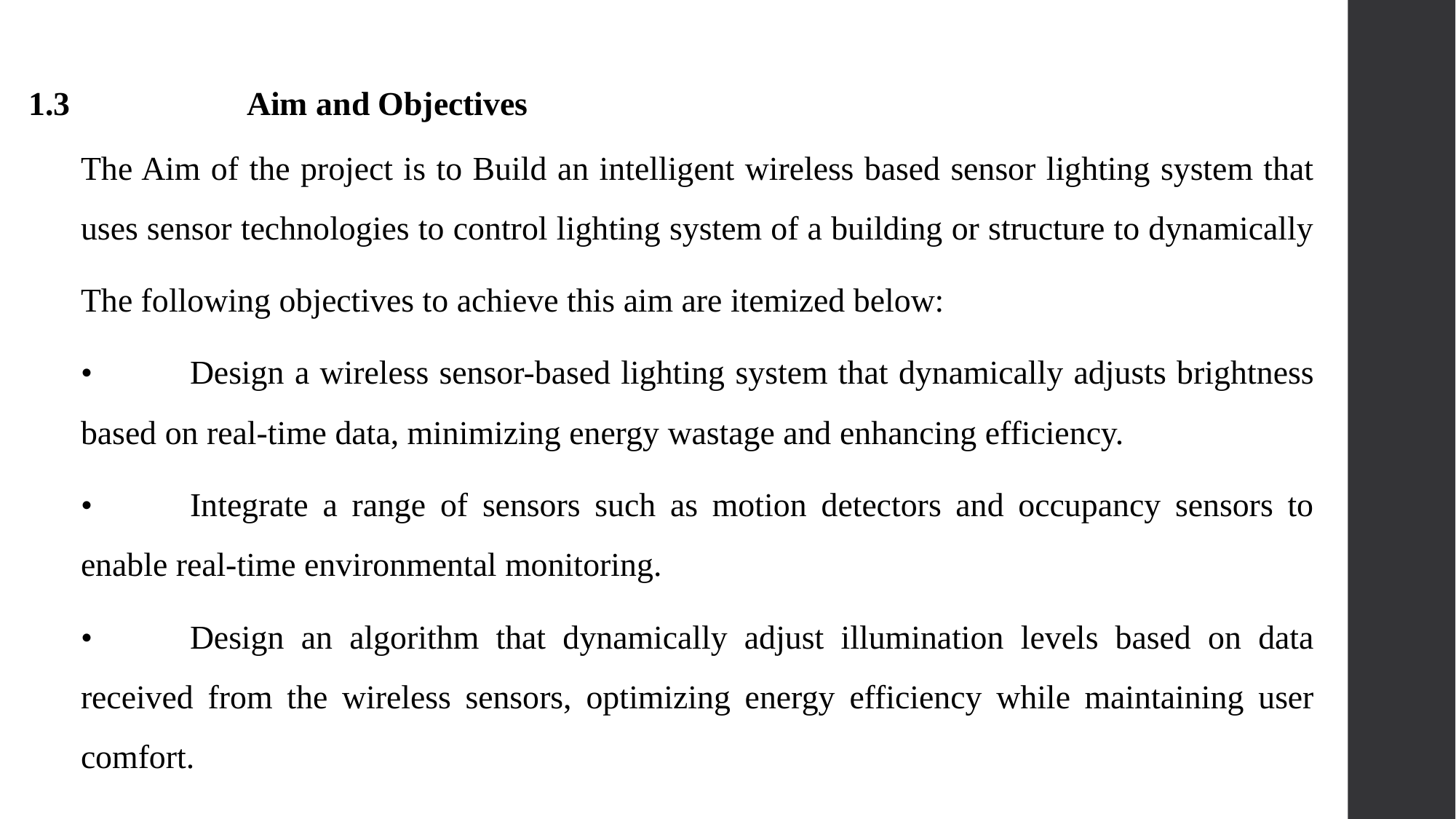

1.3		Aim and Objectives
The Aim of the project is to Build an intelligent wireless based sensor lighting system that uses sensor technologies to control lighting system of a building or structure to dynamically
The following objectives to achieve this aim are itemized below:
•	Design a wireless sensor-based lighting system that dynamically adjusts brightness based on real-time data, minimizing energy wastage and enhancing efficiency.
•	Integrate a range of sensors such as motion detectors and occupancy sensors to enable real-time environmental monitoring.
•	Design an algorithm that dynamically adjust illumination levels based on data received from the wireless sensors, optimizing energy efficiency while maintaining user comfort.